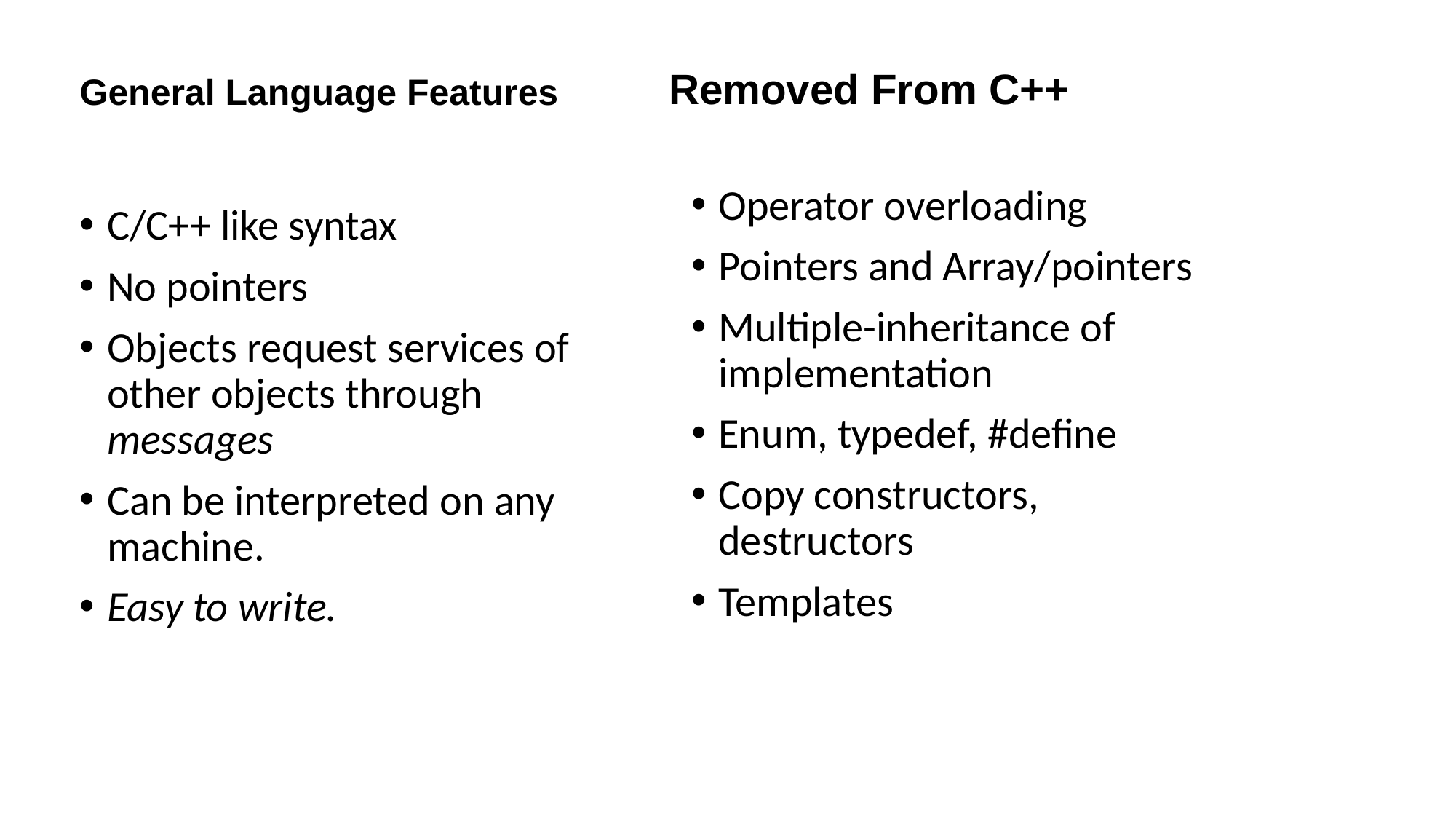

General Language Features
Removed From C++
Operator overloading
Pointers and Array/pointers
Multiple-inheritance of implementation
Enum, typedef, #define
Copy constructors, destructors
Templates

C/C++ like syntax
No pointers
Objects request services of other objects through messages
Can be interpreted on any machine.
Easy to write.